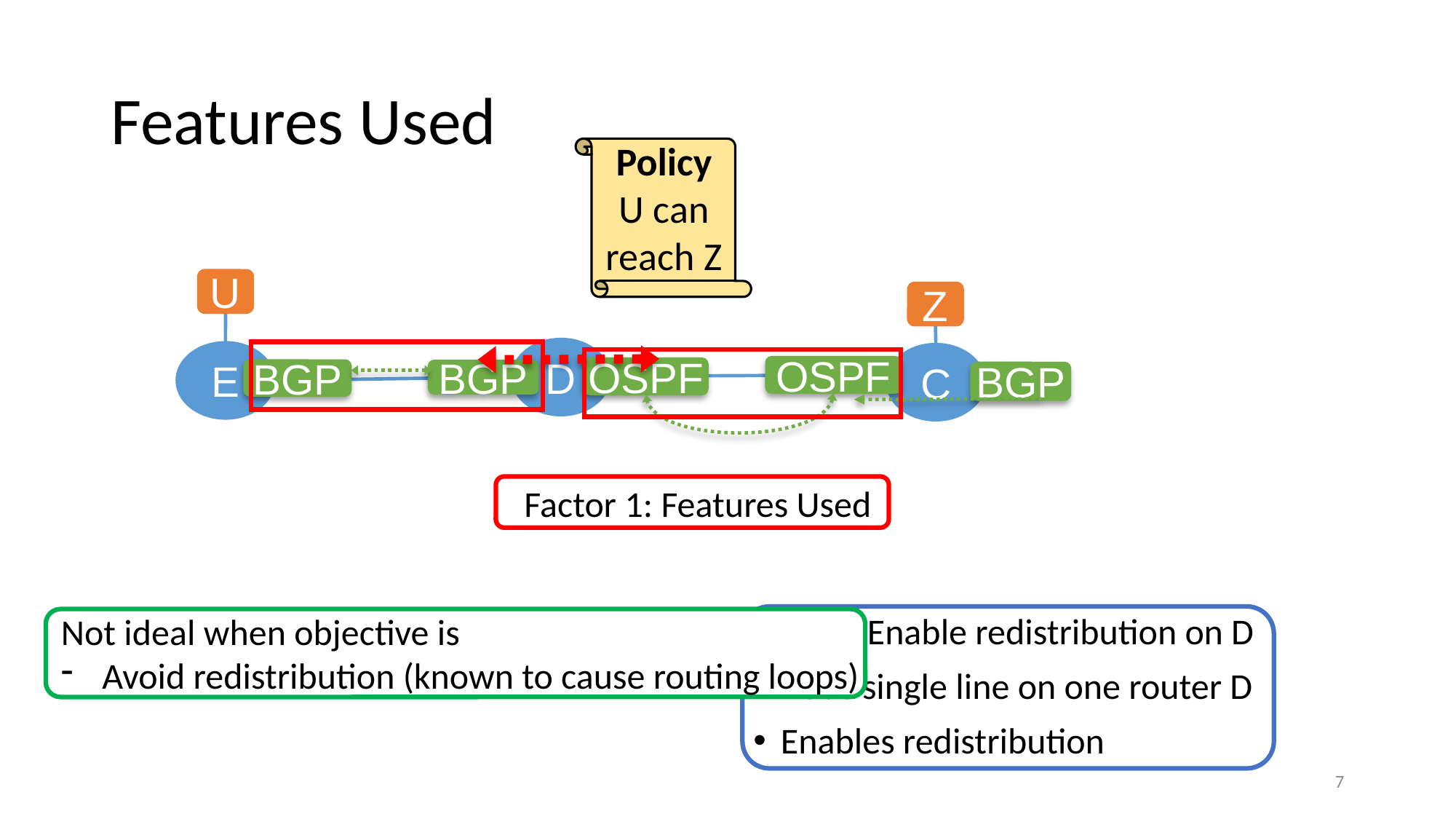

# Features Used
Policy
U can reach Z

U
Z
D
E
C
OSPF
OSPF
BGP
BGP
BGP

Factor 1: Features Used

Not ideal when objective is
Avoid redistribution (known to cause routing loops)

Case 1: Enable redistribution on D
Adds single line on one router D
Enables redistribution
7